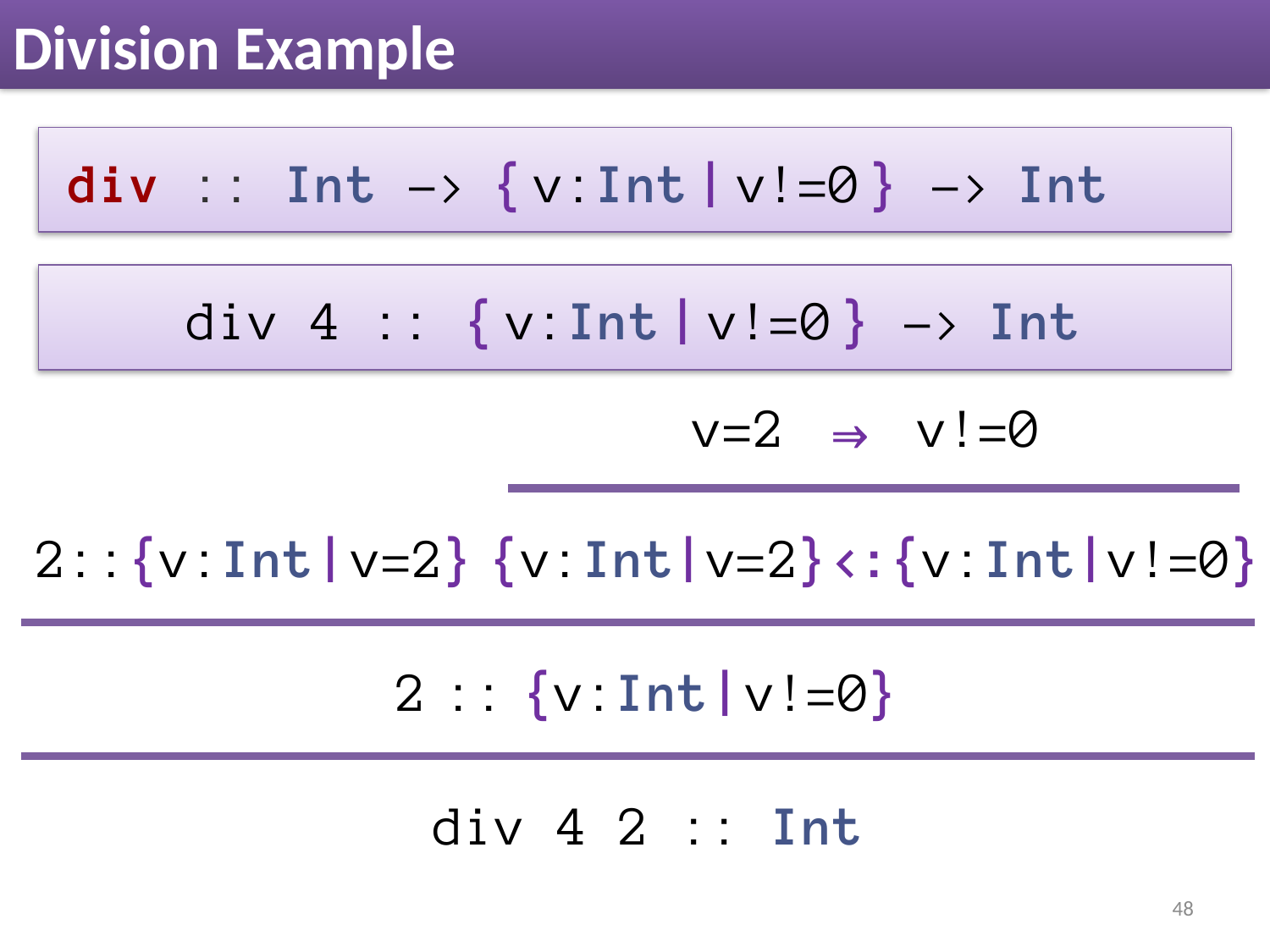

# Division Example
 div :: Int -> { v:Int | v!=0 } -> Int
div 4 :: { v:Int | v!=0 } -> Int
v=2 ⇒  v!=0
2::{v:Int | v=2}
{v:Int|v=2}<:{v:Int|v!=0}
2 :: {v:Int | v!=0}
div 4 2 :: ???
Int
48